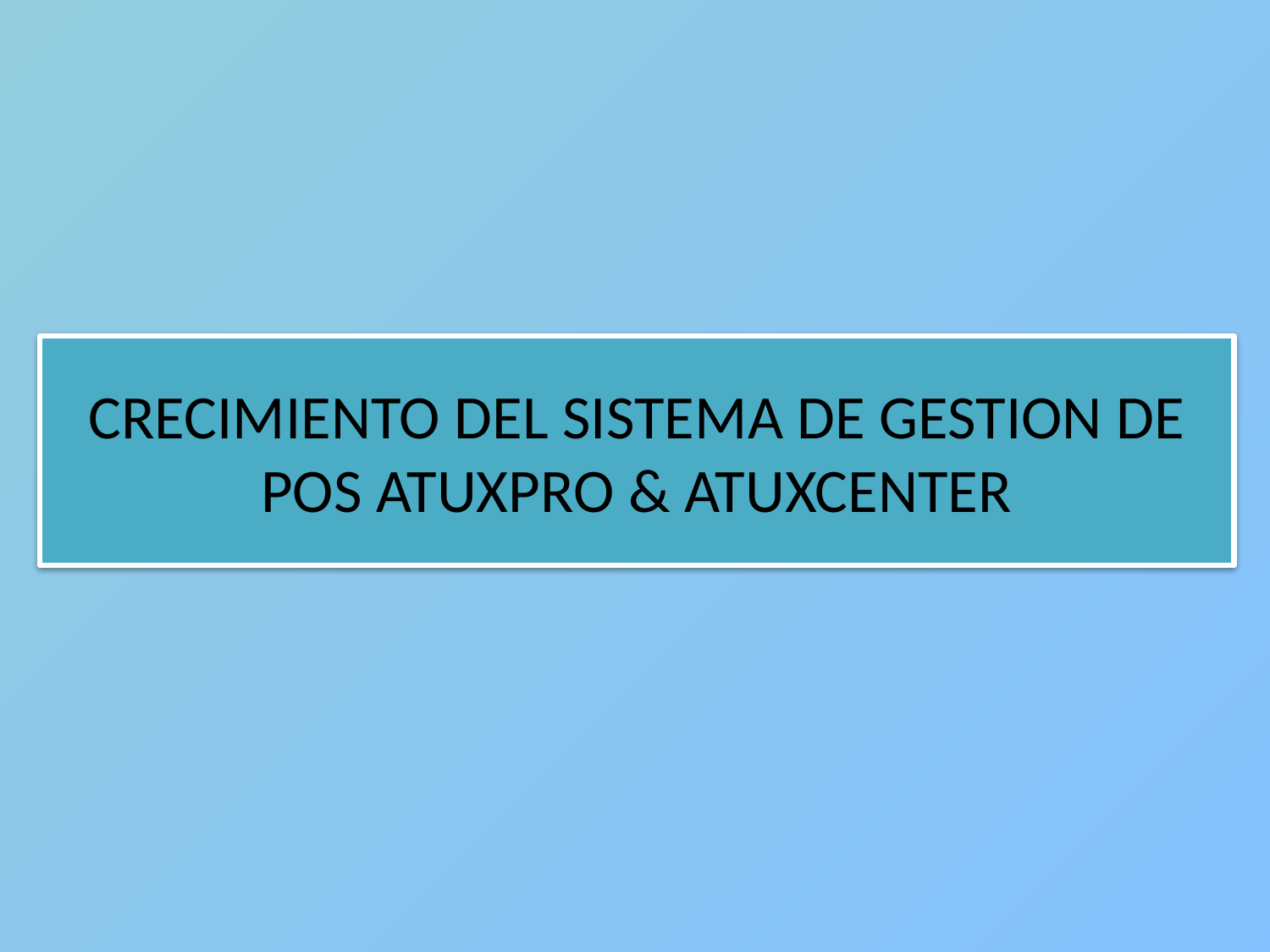

CRECIMIENTO DEL SISTEMA DE GESTION DE POS ATUXPRO & ATUXCENTER